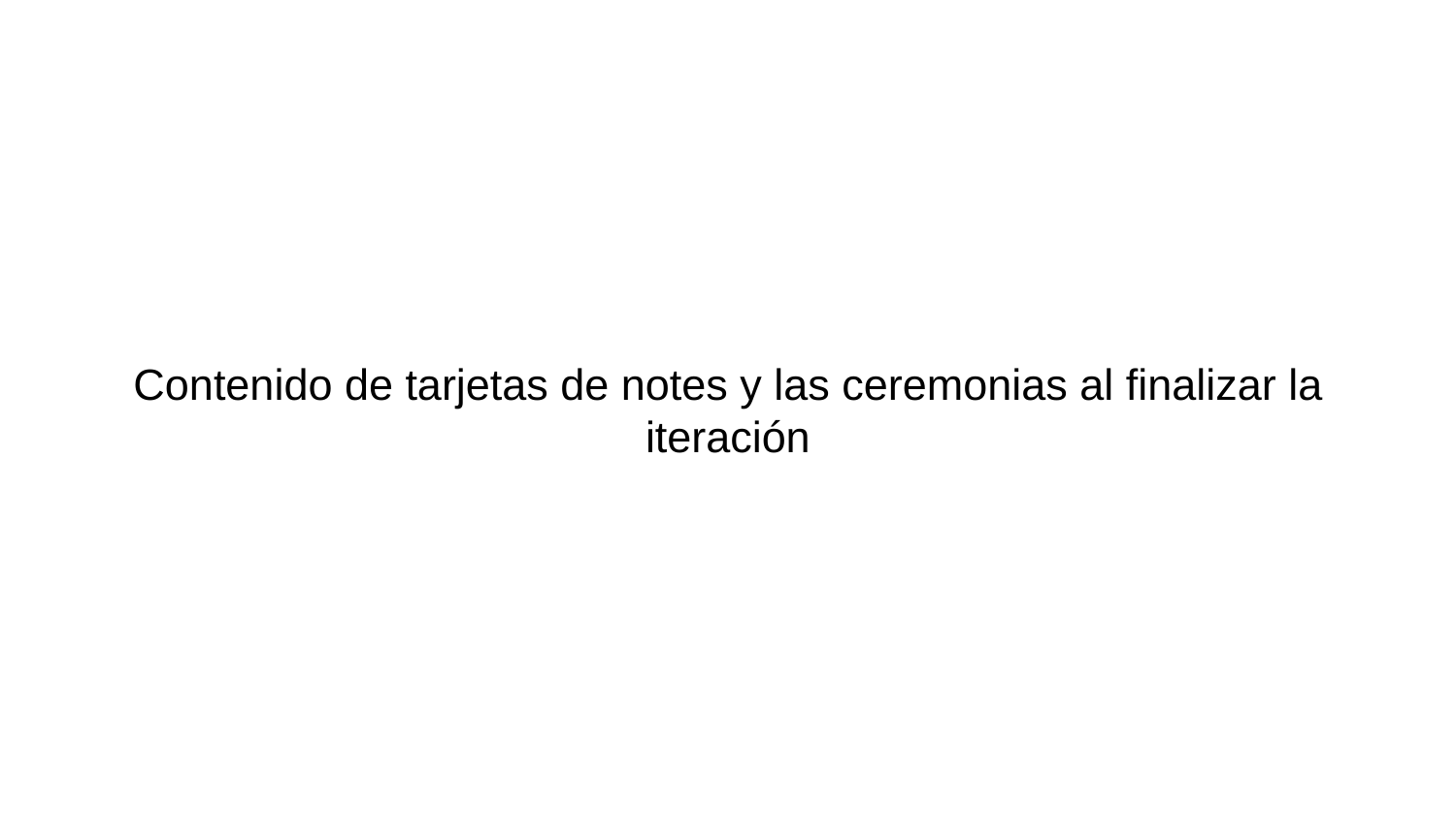

# Contenido de tarjetas de notes y las ceremonias al finalizar la iteración